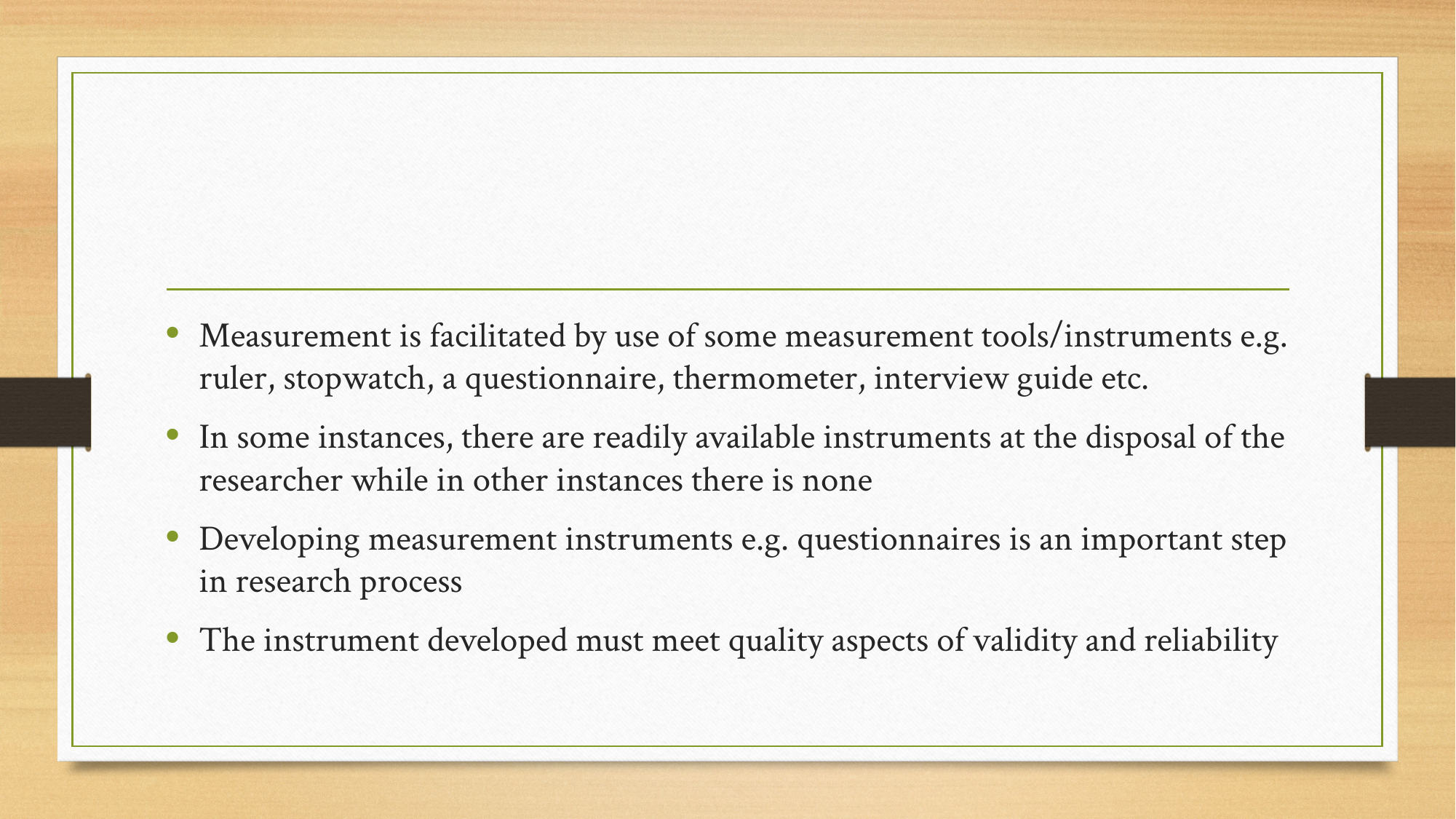

Measurement is facilitated by use of some measurement tools/instruments e.g. ruler, stopwatch, a questionnaire, thermometer, interview guide etc.
In some instances, there are readily available instruments at the disposal of the researcher while in other instances there is none
Developing measurement instruments e.g. questionnaires is an important step in research process
The instrument developed must meet quality aspects of validity and reliability